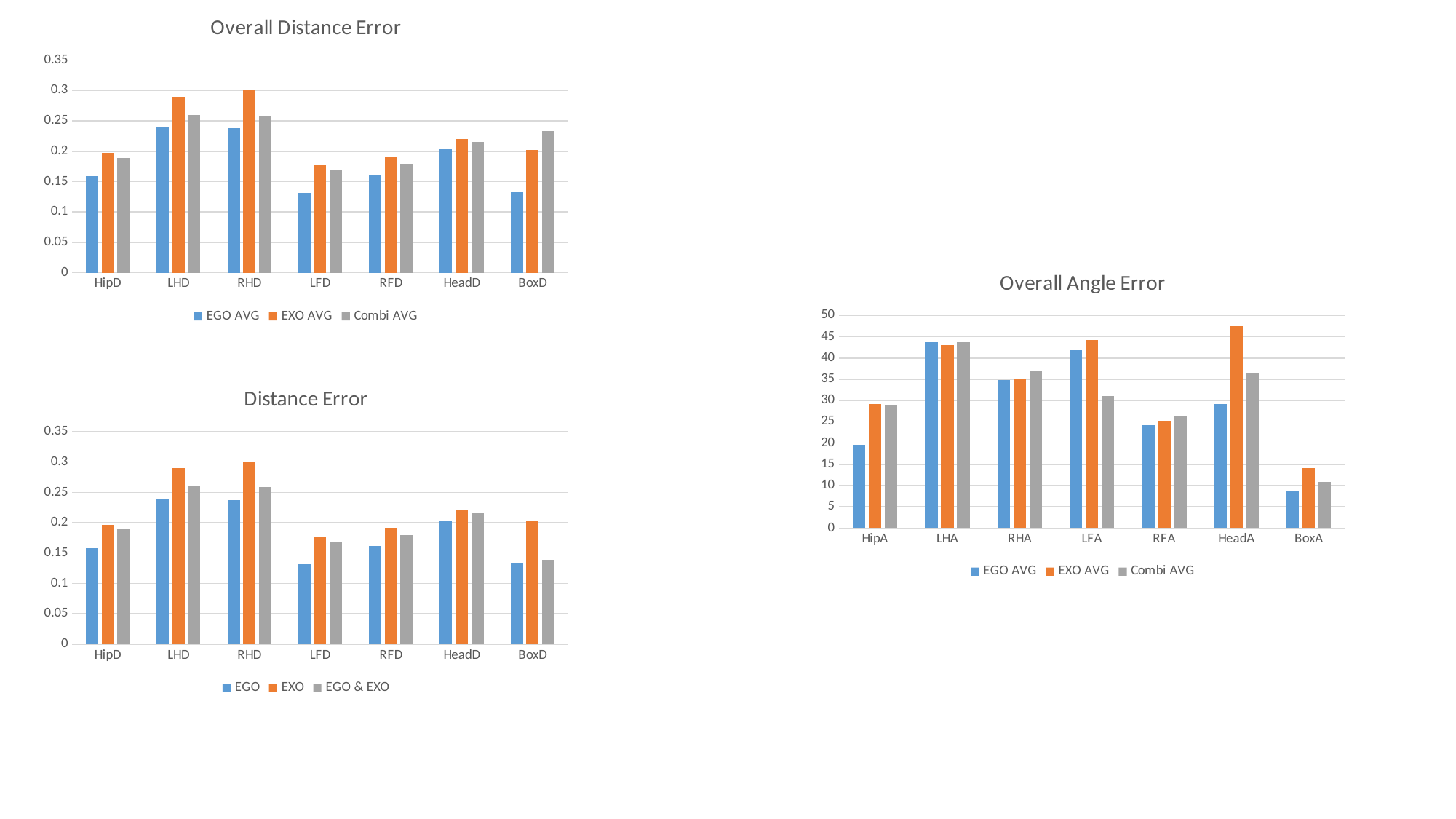

### Chart: Overall Distance Error

| Category | EGO AVG | EXO AVG | Combi AVG |
|---|---|---|---|
| HipD | 0.15829592554838942 | 0.19681489483972683 | 0.18890617771833718 |
| LHD | 0.23959393460536013 | 0.2893431240784774 | 0.2593955633547173 |
| RHD | 0.23751227915923698 | 0.300529986286074 | 0.25821795161282757 |
| LFD | 0.1317116053750916 | 0.17710498285950949 | 0.16944560682179843 |
| RFD | 0.1615337943880281 | 0.19114171075569733 | 0.1792327721353921 |
| HeadD | 0.20399079732947956 | 0.2198260207118561 | 0.21572459901058702 |
| BoxD | 0.1331490619560052 | 0.20261461563195193 | 0.23345197424882266 |

### Chart: Overall Angle Error

| Category | EGO AVG | EXO AVG | Combi AVG |
|---|---|---|---|
| HipA | 19.55188539404627 | 29.181471673996672 | 28.814343962339777 |
| LHA | 43.76598739509259 | 43.02076783216413 | 43.723230779628004 |
| RHA | 34.86720300000667 | 35.012874498669 | 36.995593046521996 |
| LFA | 41.78734038289386 | 44.25145001808239 | 31.099232696374433 |
| RFA | 24.16128721047095 | 25.1670598796122 | 26.433500987325573 |
| HeadA | 29.106292881018817 | 47.471257476971466 | 36.334365097125534 |
| BoxA | 8.801068689160536 | 14.098998947075982 | 10.797363205664254 |

### Chart: Distance Error

| Category | EGO | EXO | EGO & EXO |
|---|---|---|---|
| HipD | 0.15829592554838942 | 0.19681489483972683 | 0.18890617771833718 |
| LHD | 0.23959393460536013 | 0.2893431240784774 | 0.2593955633547173 |
| RHD | 0.23751227915923698 | 0.300529986286074 | 0.25821795161282757 |
| LFD | 0.1317116053750916 | 0.17710498285950949 | 0.16944560682179843 |
| RFD | 0.1615337943880281 | 0.19114171075569733 | 0.1792327721353921 |
| HeadD | 0.20399079732947956 | 0.2198260207118561 | 0.21572459901058702 |
| BoxD | 0.1331490619560052 | 0.20261461563195193 | 0.13854443143077047 |